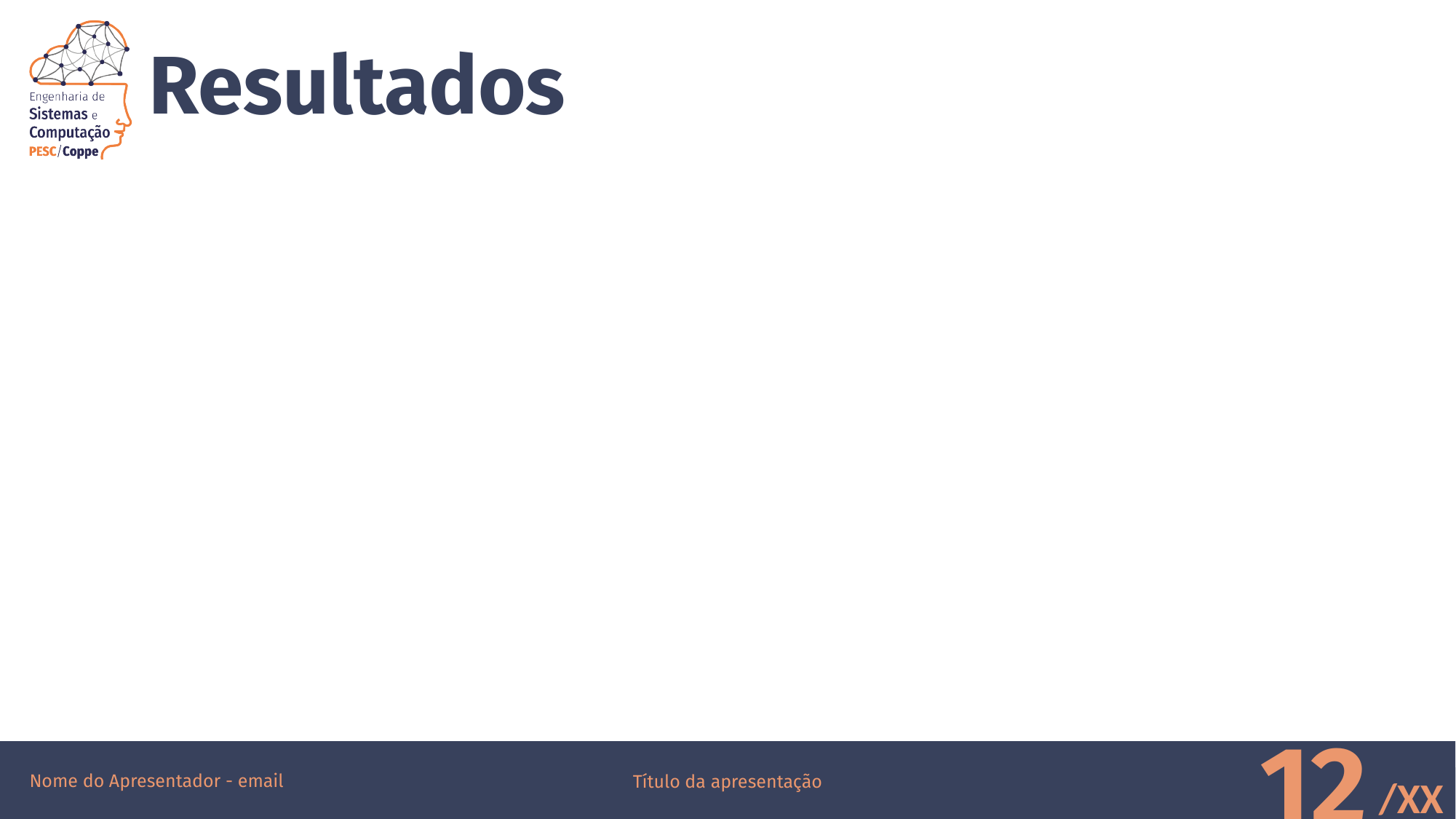

# Resultados

Nome do Apresentador - email
12
Título da apresentação